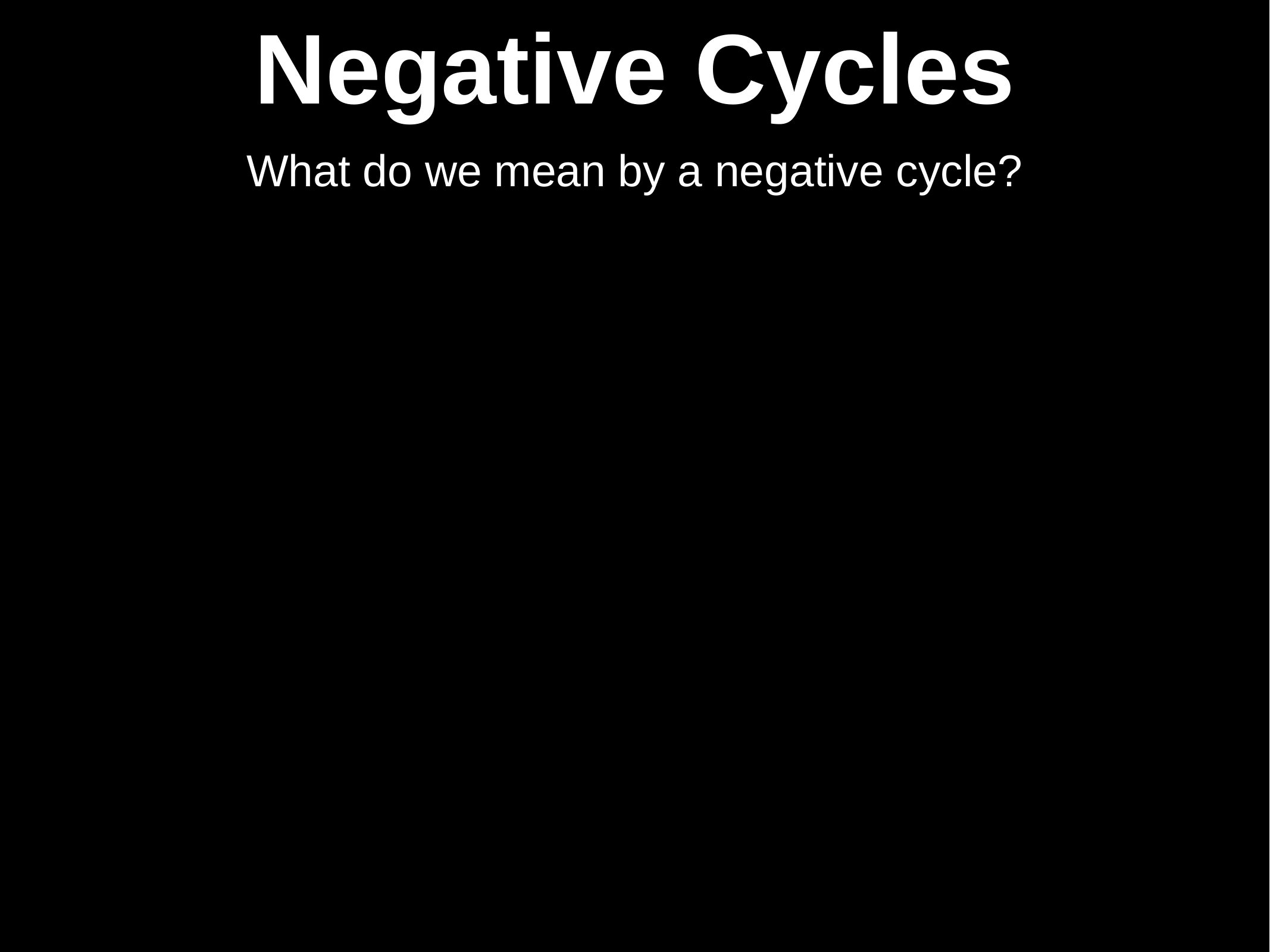

# Negative Cycles
What do we mean by a negative cycle?